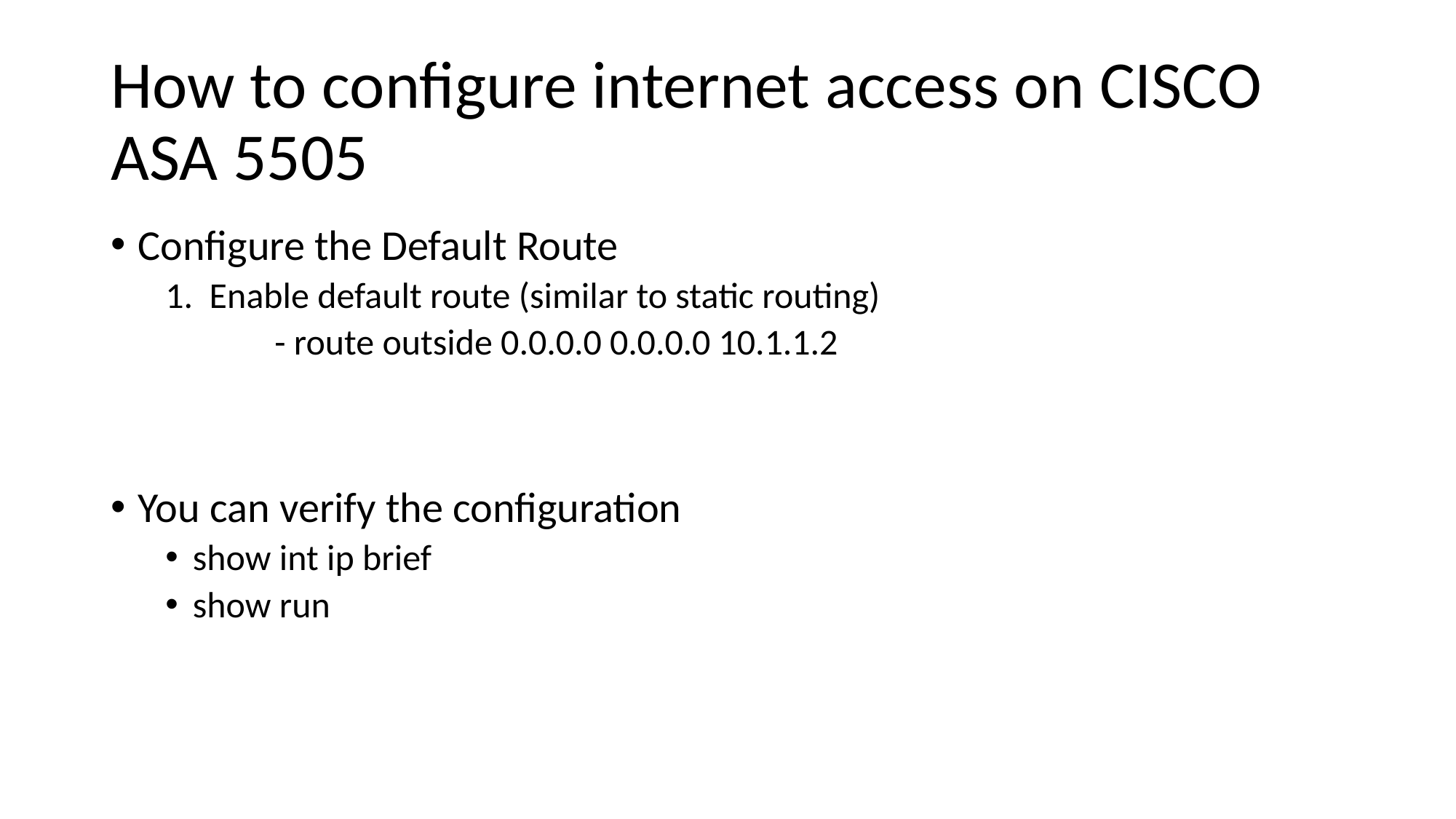

# How to configure internet access on CISCO ASA 5505
Configure the Default Route
1.  Enable default route (similar to static routing)
	- route outside 0.0.0.0 0.0.0.0 10.1.1.2

You can verify the configuration
show int ip brief
show run